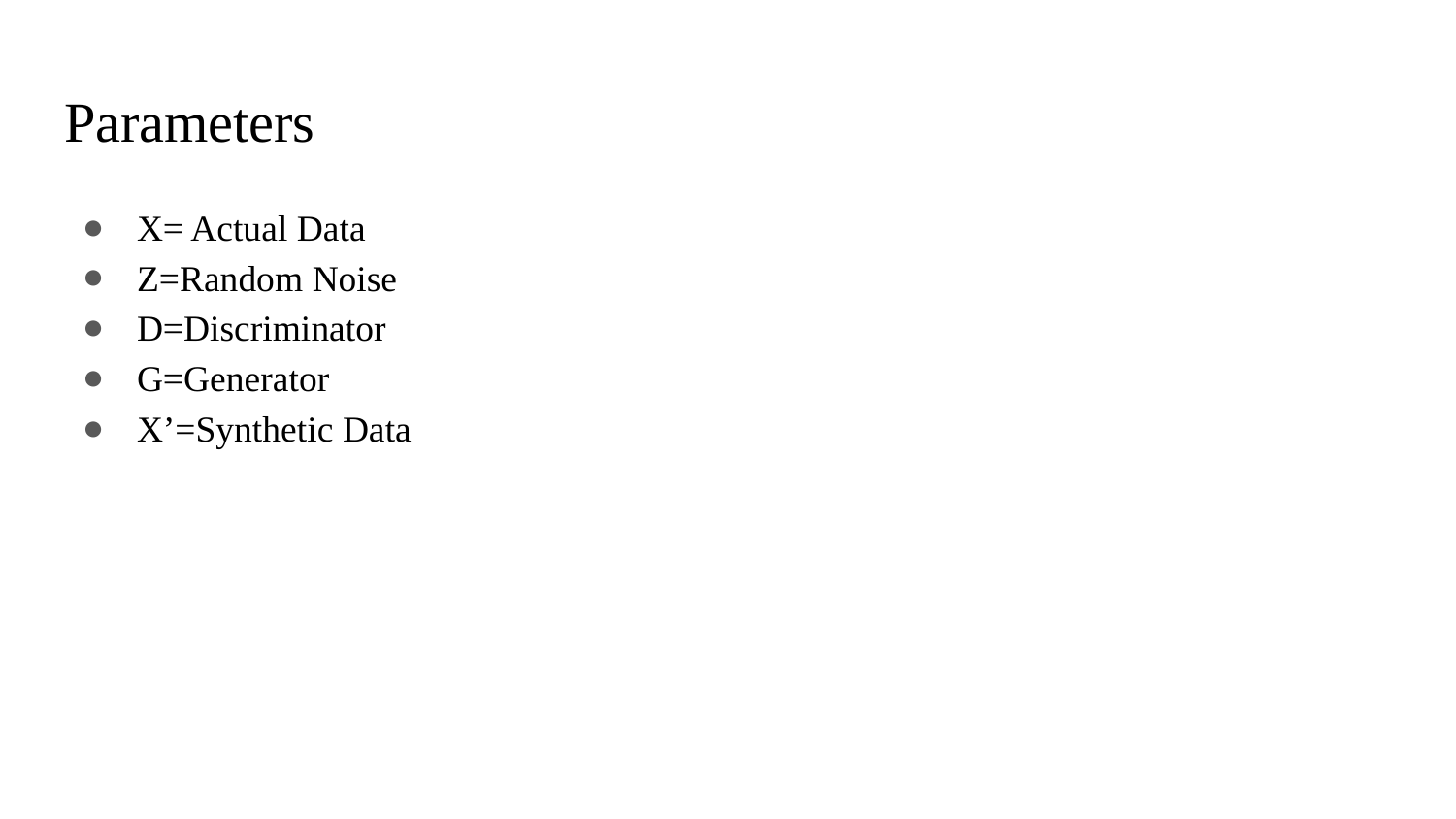

# Parameters
X= Actual Data
Z=Random Noise
D=Discriminator
G=Generator
X’=Synthetic Data